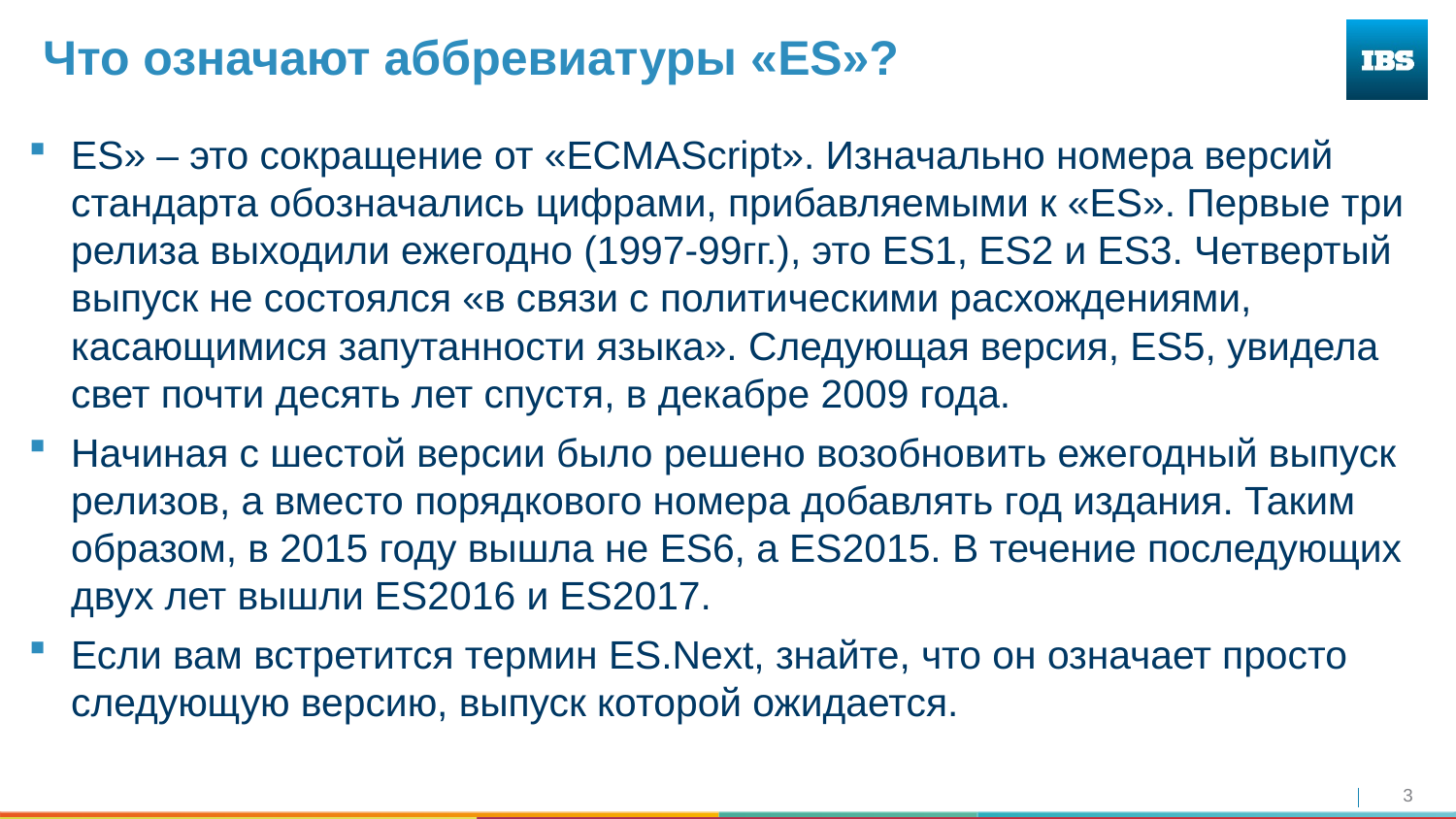

# Что означают аббревиатуры «ES»?
ES» – это сокращение от «ECMAScript». Изначально номера версий стандарта обозначались цифрами, прибавляемыми к «ES». Первые три релиза выходили ежегодно (1997-99гг.), это ES1, ES2 и ES3. Четвертый выпуск не состоялся «в связи с политическими расхождениями, касающимися запутанности языка». Следующая версия, ES5, увидела свет почти десять лет спустя, в декабре 2009 года.
Начиная с шестой версии было решено возобновить ежегодный выпуск релизов, а вместо порядкового номера добавлять год издания. Таким образом, в 2015 году вышла не ES6, а ES2015. В течение последующих двух лет вышли ES2016 и ES2017.
Если вам встретится термин ES.Next, знайте, что он означает просто следующую версию, выпуск которой ожидается.